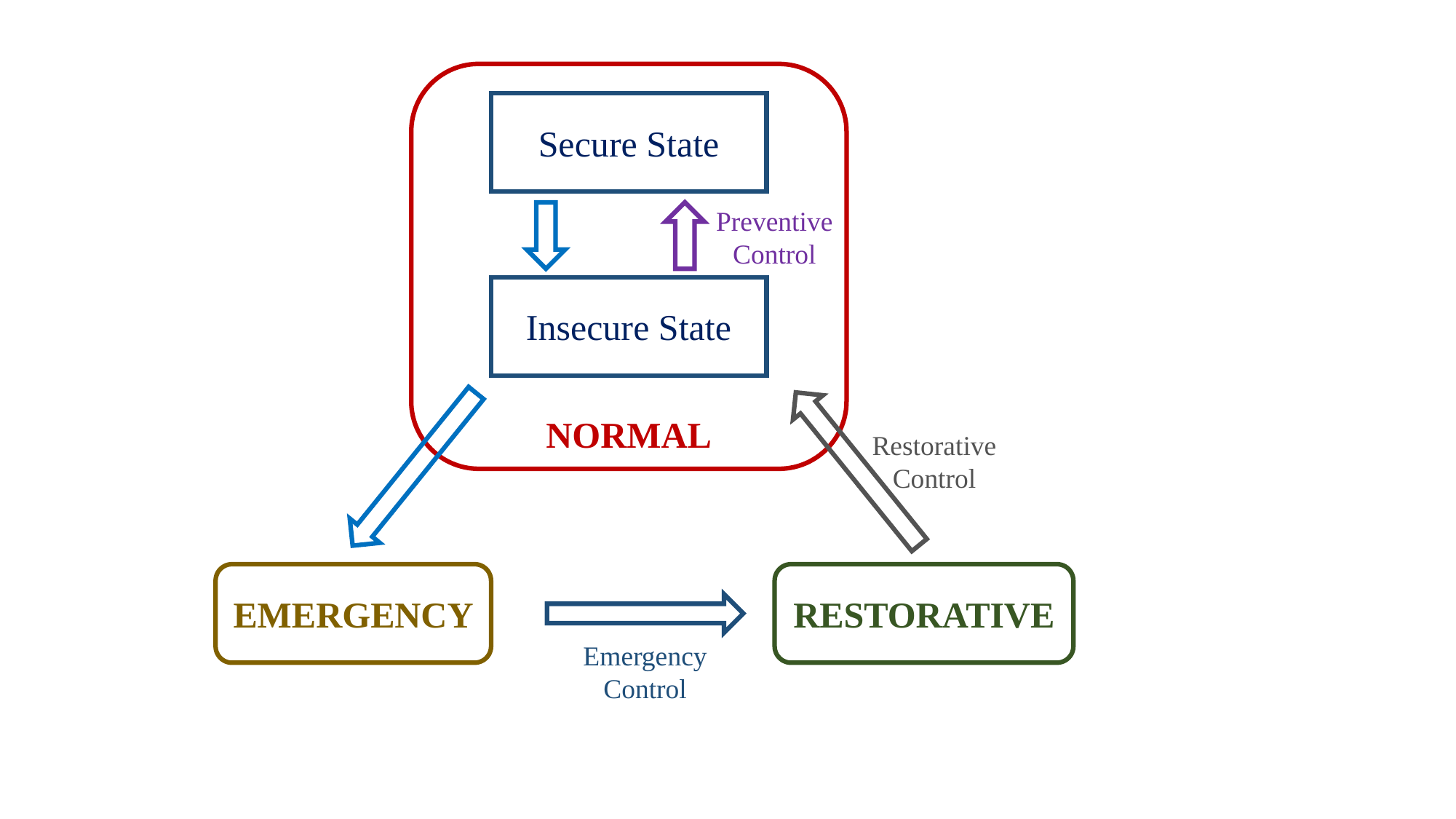

Secure State
Preventive
Control

Insecure State

NORMAL
Restorative
Control

EMERGENCY

RESTORATIVE
Emergency
Control